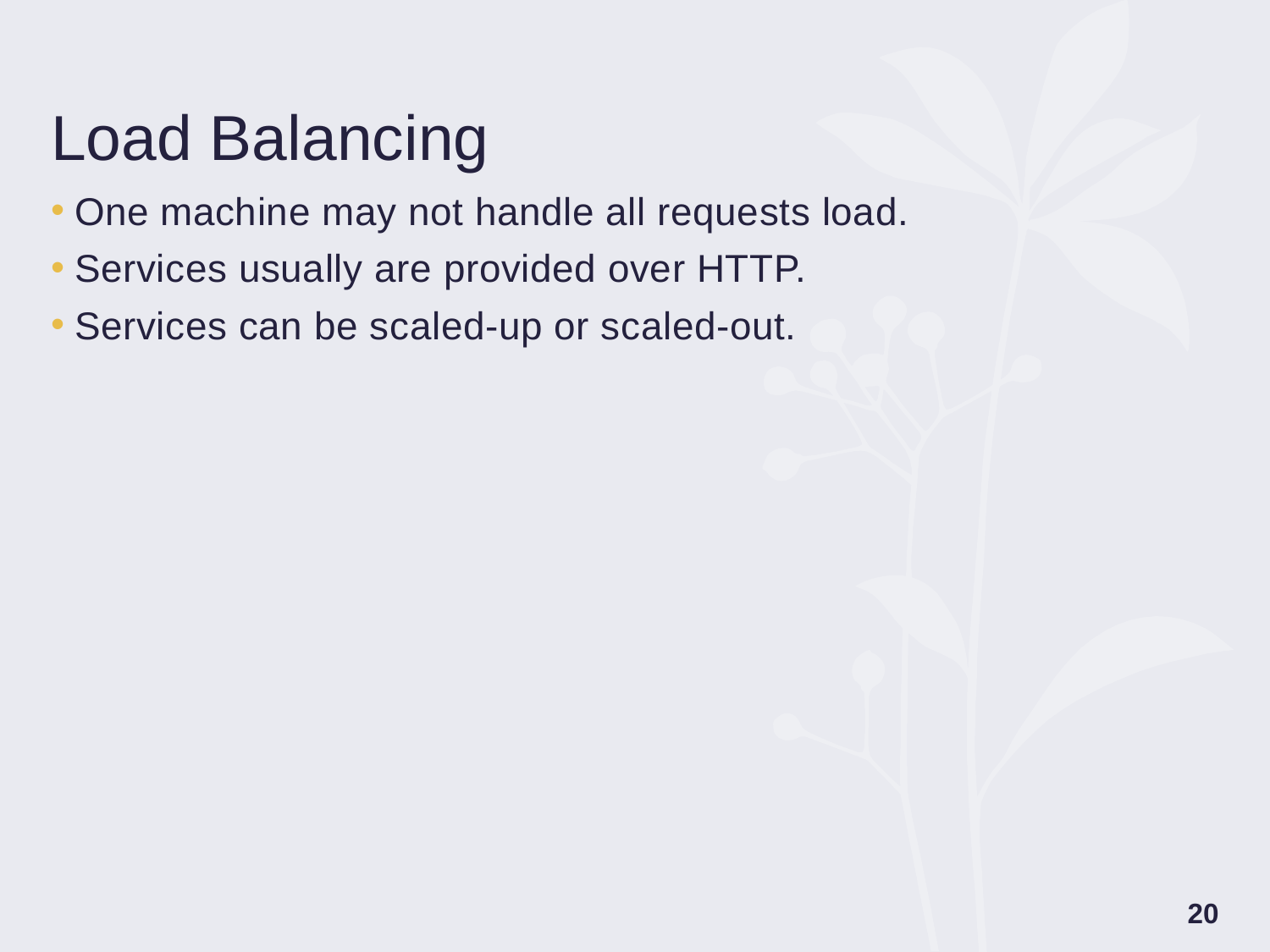

# Load Balancing
One machine may not handle all requests load.
Services usually are provided over HTTP.
Services can be scaled-up or scaled-out.
20